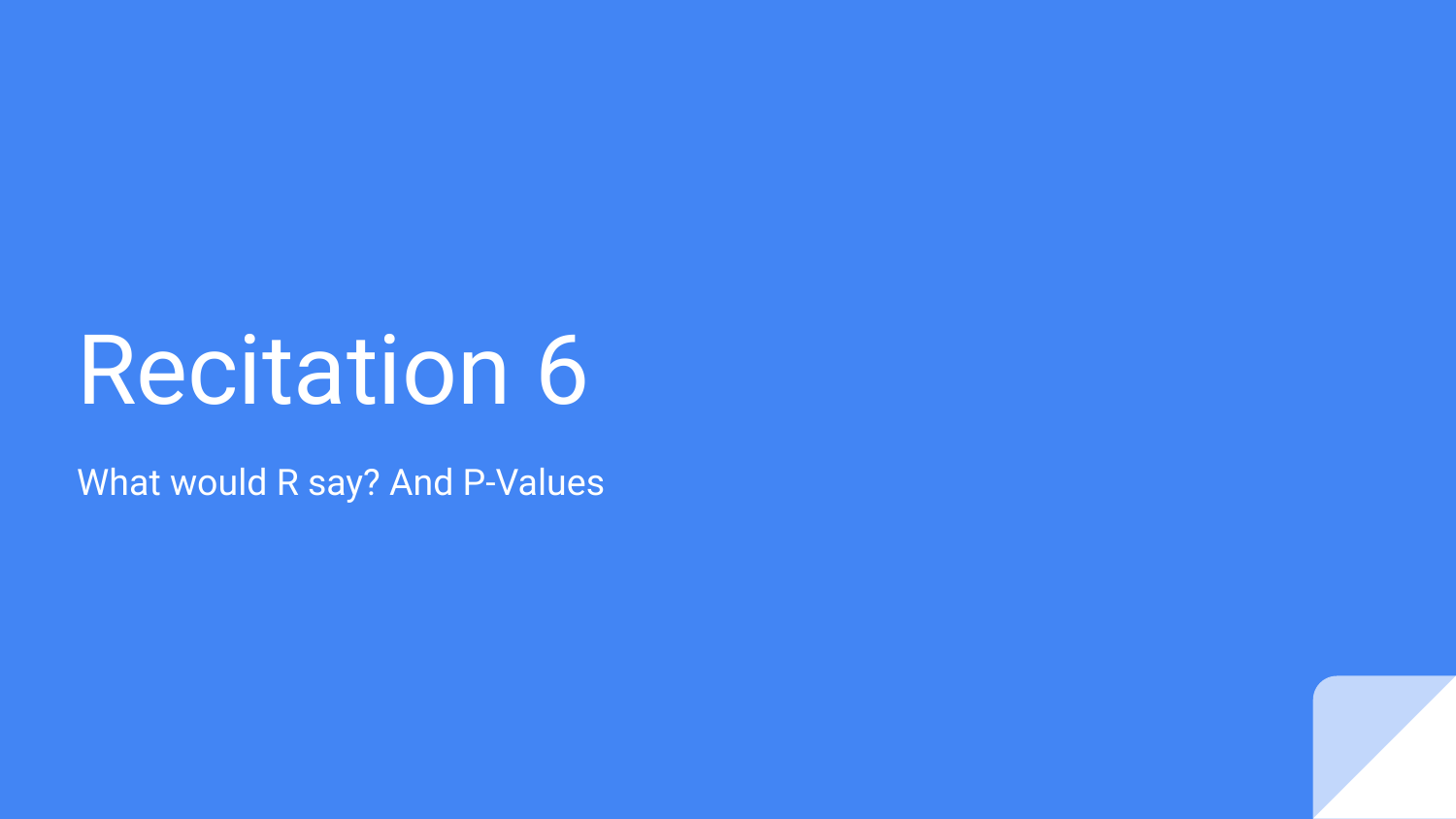

# Recitation 6
What would R say? And P-Values